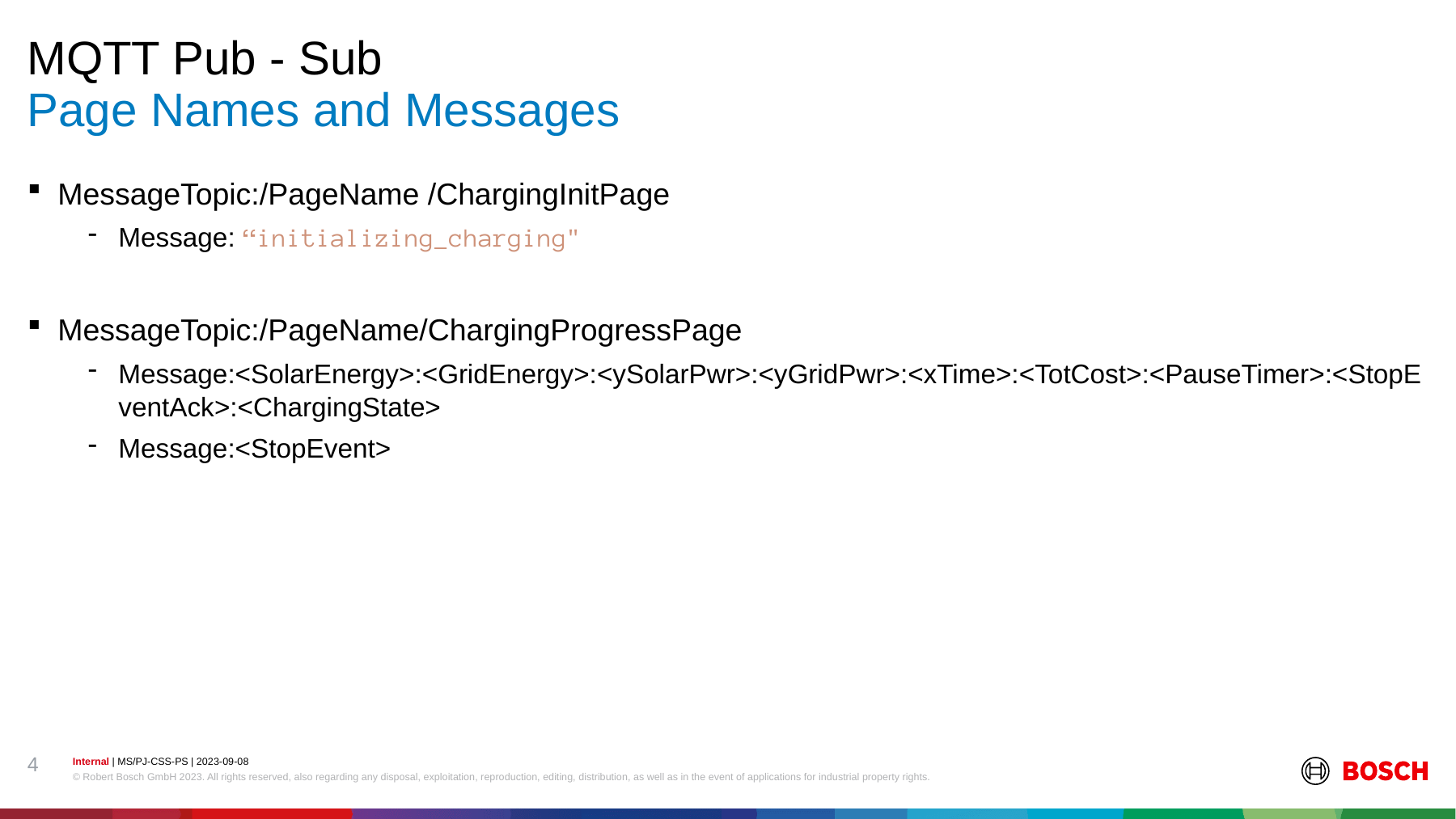

MQTT Pub - Sub
# Page Names and Messages
MessageTopic:/PageName /ChargingInitPage
Message: “initializing_charging"

MessageTopic:/PageName/ChargingProgressPage
Message:<SolarEnergy>:<GridEnergy>:<ySolarPwr>:<yGridPwr>:<xTime>:<TotCost>:<PauseTimer>:<StopEventAck>:<ChargingState>
Message:<StopEvent>

4